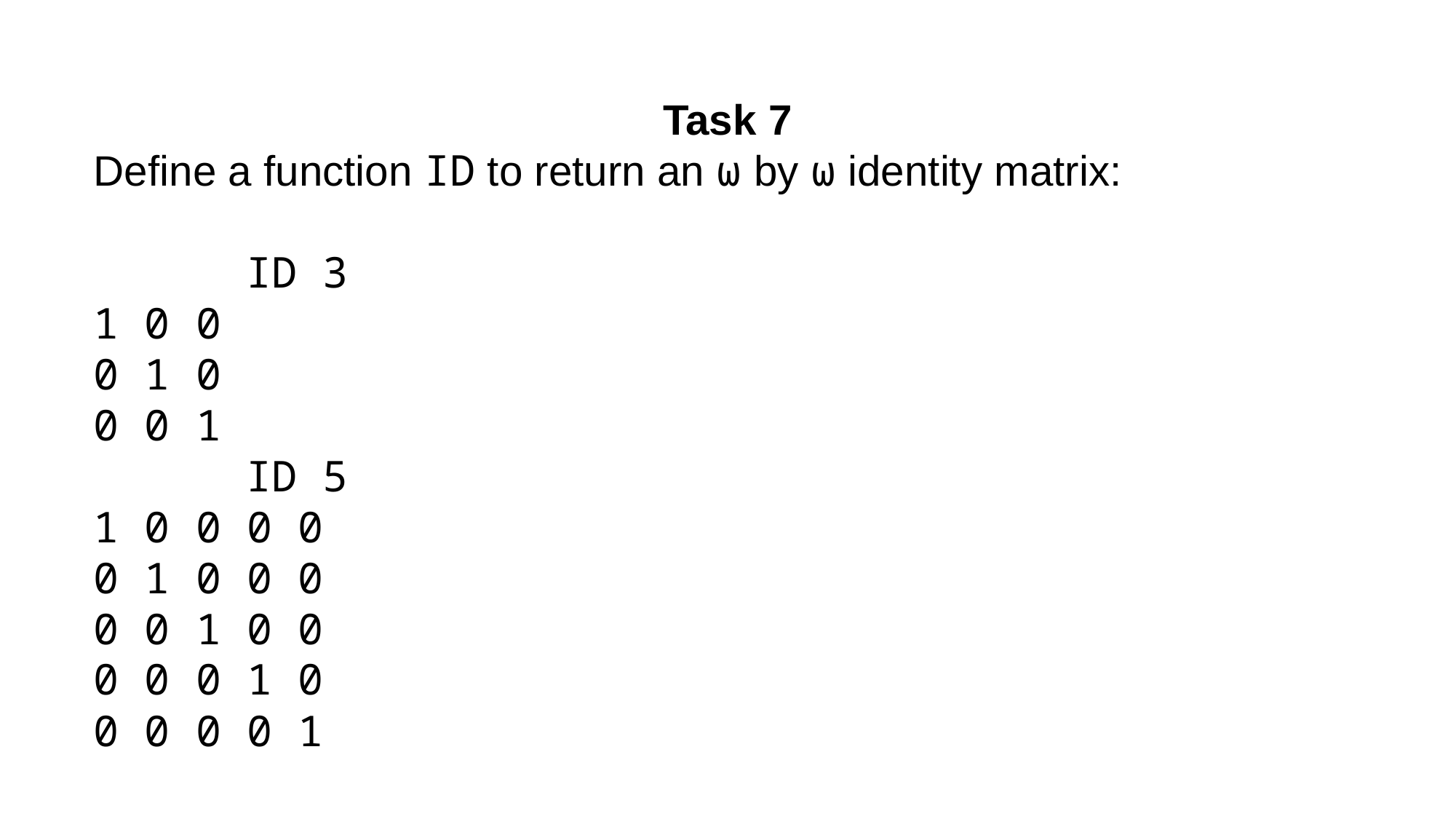

Task 7
Define a function ID to return an ⍵ by ⍵ identity matrix:

      ID 3
1 0 0
0 1 0
0 0 1
      ID 5
1 0 0 0 0
0 1 0 0 0
0 0 1 0 0
0 0 0 1 0
0 0 0 0 1